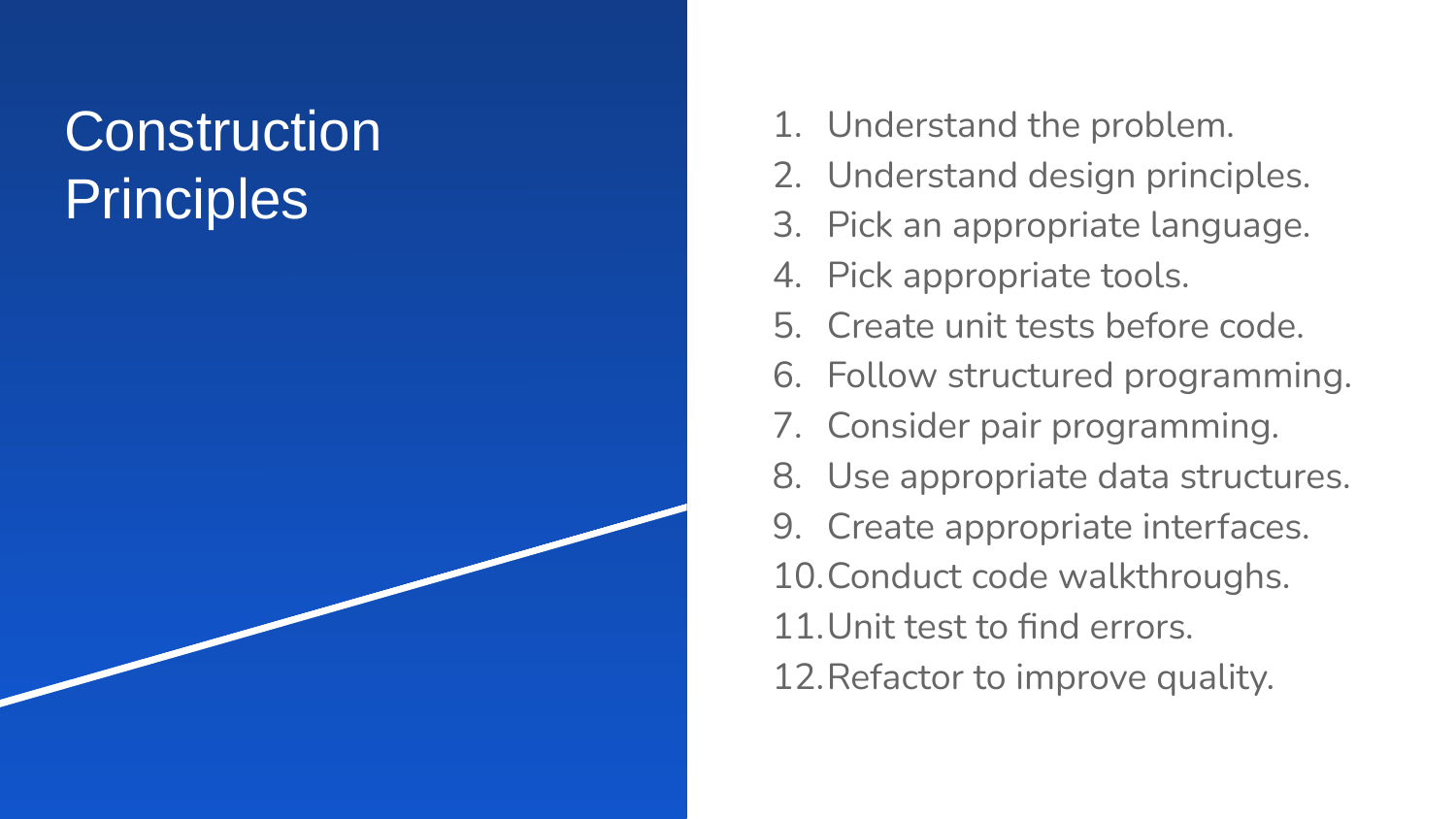

# Construction Principles
Understand the problem.
Understand design principles.
Pick an appropriate language.
Pick appropriate tools.
Create unit tests before code.
Follow structured programming.
Consider pair programming.
Use appropriate data structures.
Create appropriate interfaces.
Conduct code walkthroughs.
Unit test to find errors.
Refactor to improve quality.